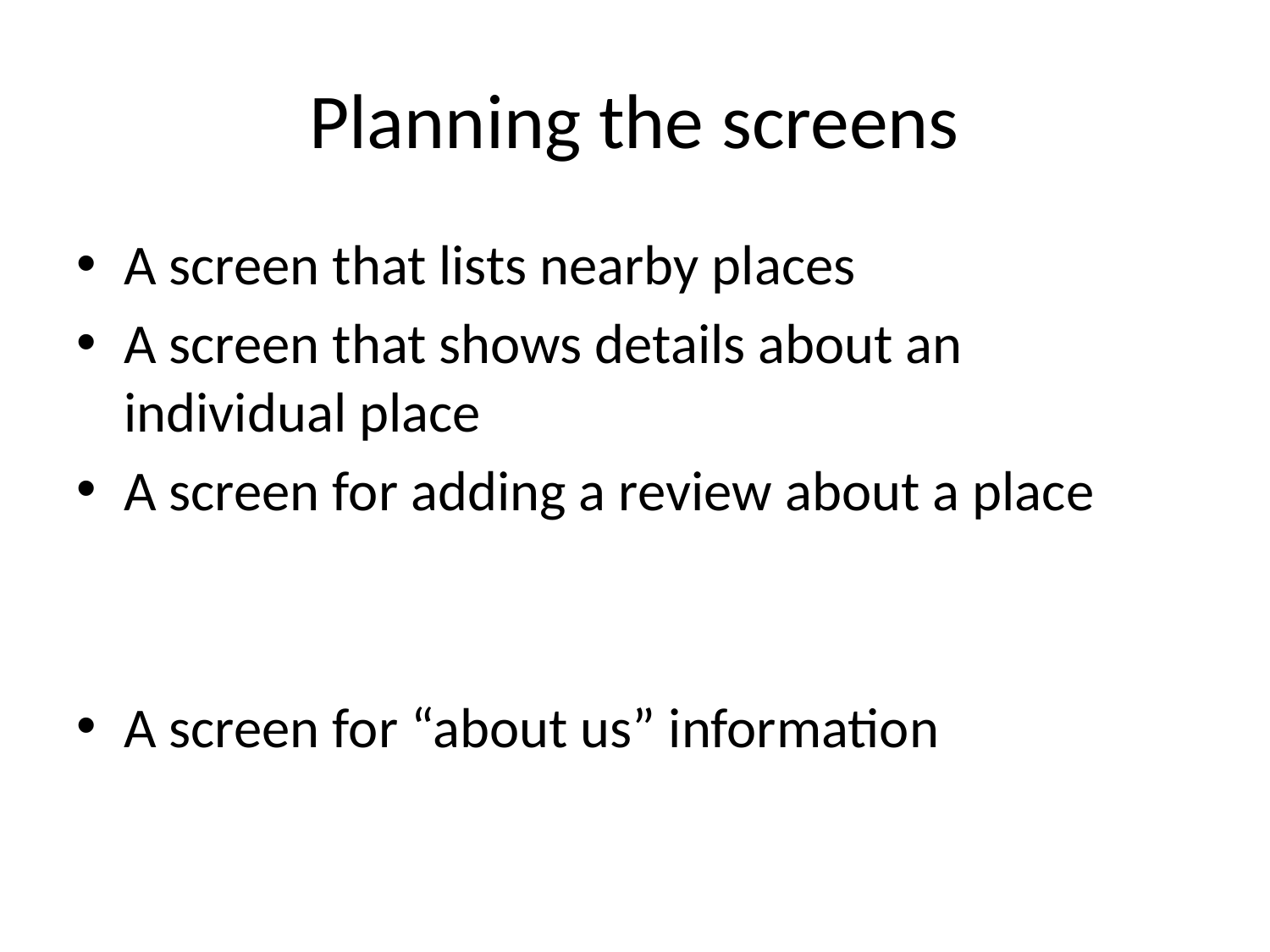

# Planning the screens
A screen that lists nearby places
A screen that shows details about an individual place
A screen for adding a review about a place

A screen for “about us” information